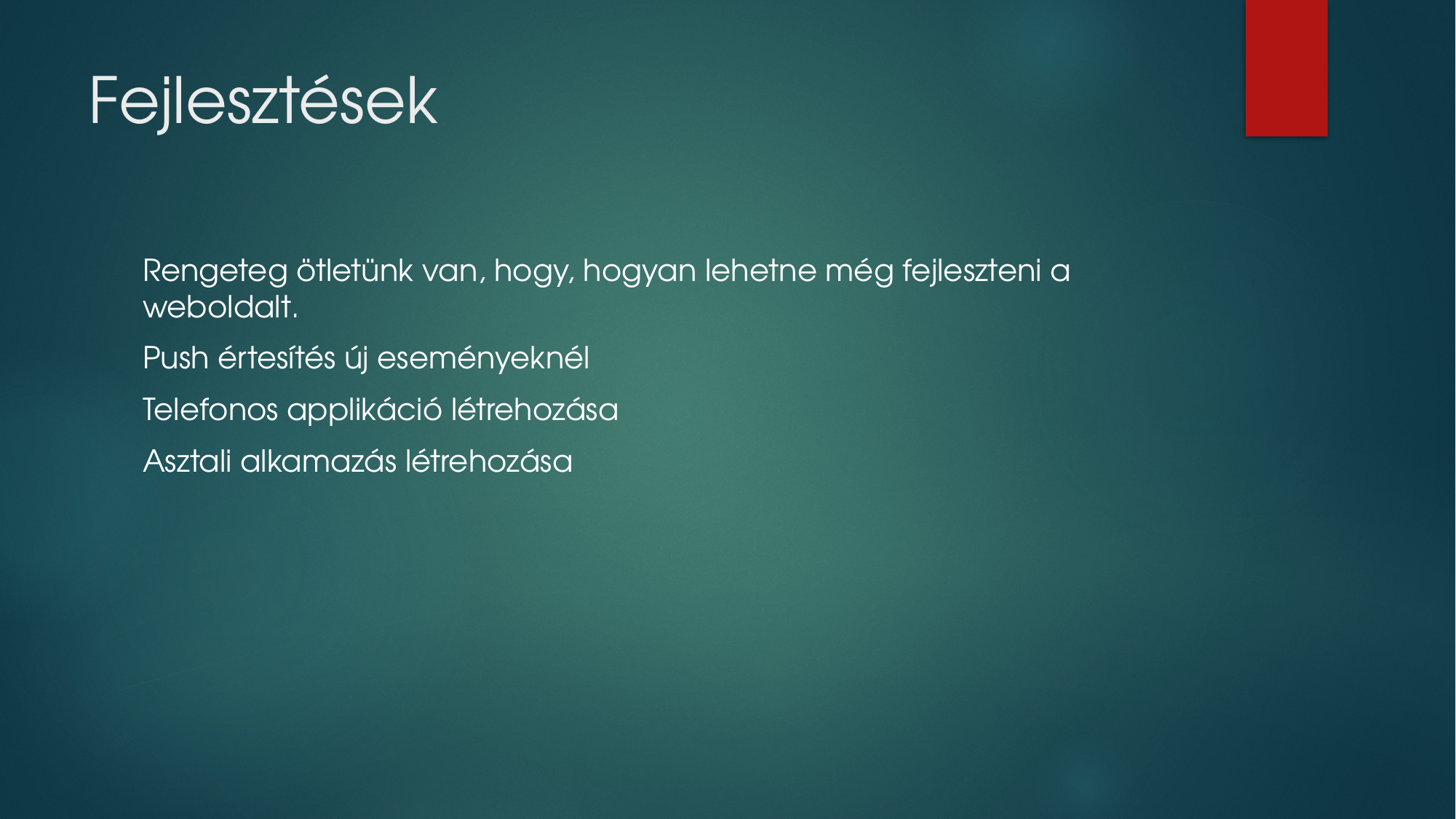

# Fejlesztések
Rengeteg ötletünk van, hogy, hogyan lehetne még fejleszteni a weboldalt.
Push értesítés új eseményeknél
Telefonos applikáció létrehozása
Asztali alkamazás létrehozása